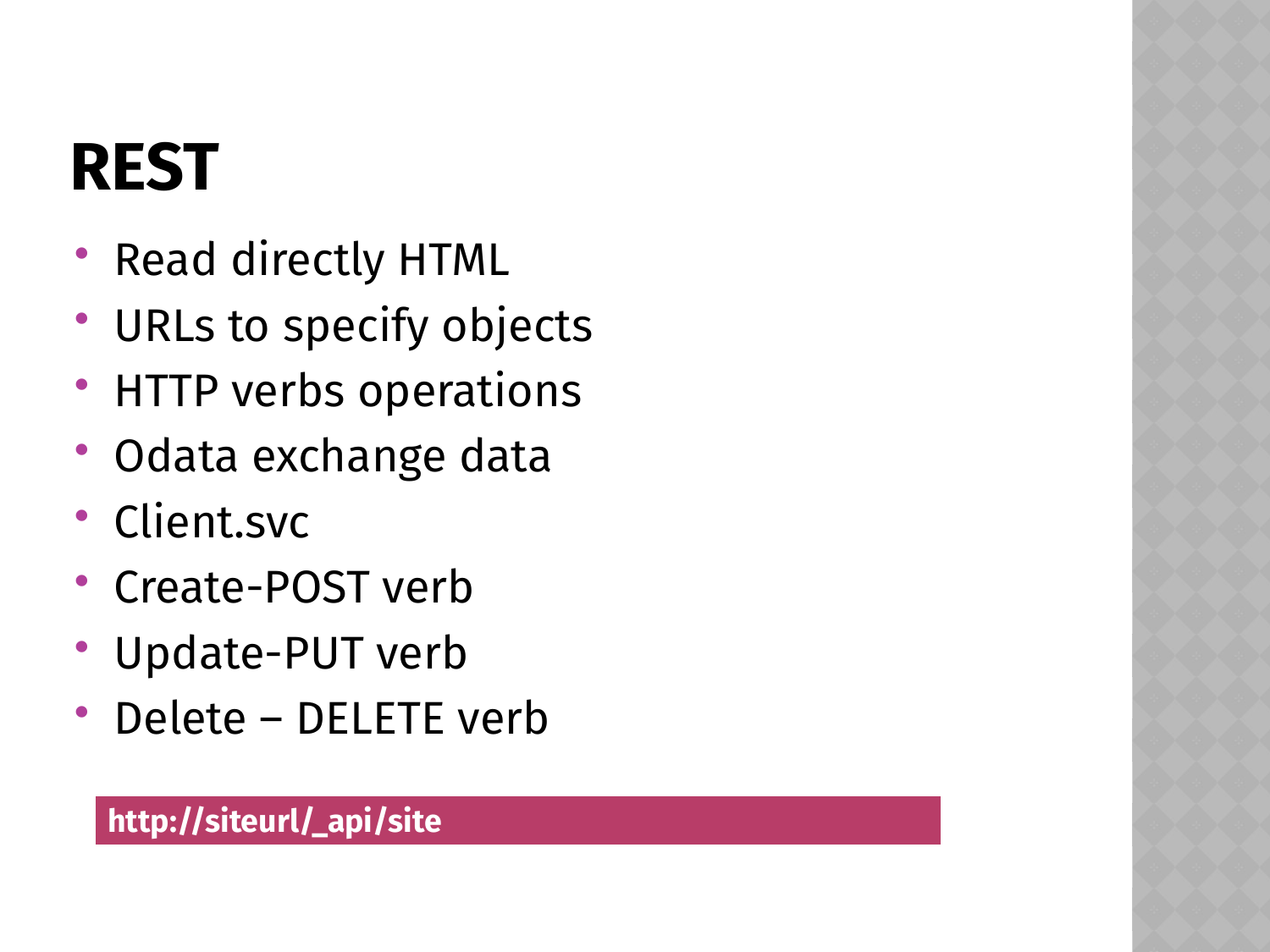

# REST
Read directly HTML
URLs to specify objects
HTTP verbs operations
Odata exchange data
Client.svc
Create-POST verb
Update-PUT verb
Delete – DELETE verb
| http://siteurl/\_api/site |
| --- |